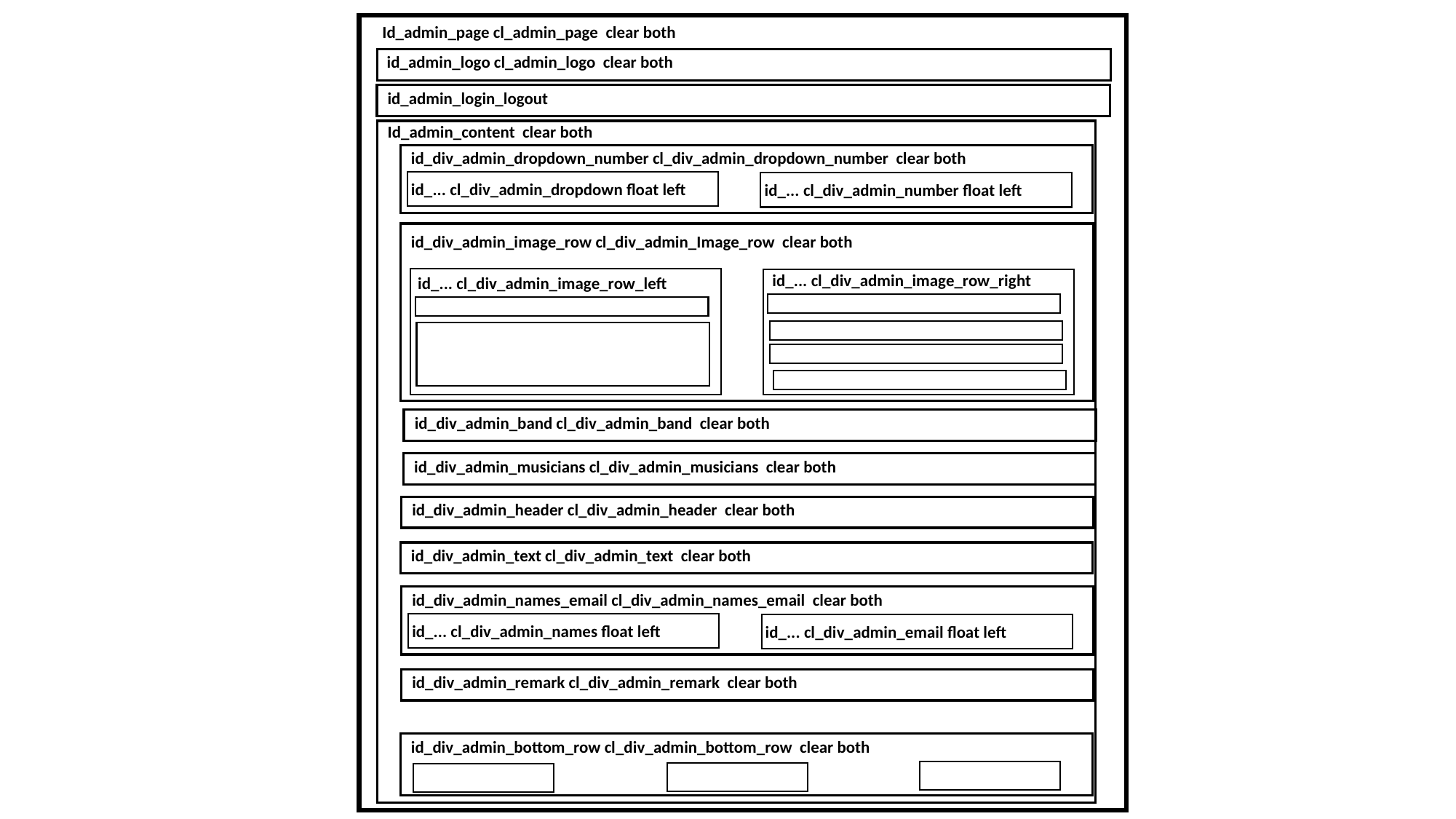

Id_admin_page cl_admin_page  clear both
id_admin_logo cl_admin_logo  clear both

id_admin_login_logout

Id_admin_content  clear both

id_div_admin_dropdown_number cl_div_admin_dropdown_number  clear both

id_... cl_div_admin_dropdown float left
id_... cl_div_admin_number float left

id_div_admin_image_row cl_div_admin_Image_row  clear both
id_... cl_div_admin_image_row_right
id_... cl_div_admin_image_row_left

id_div_admin_band cl_div_admin_band  clear both

id_div_admin_musicians cl_div_admin_musicians  clear both

id_div_admin_header cl_div_admin_header  clear both

id_div_admin_text cl_div_admin_text  clear both

id_div_admin_names_email cl_div_admin_names_email  clear both

id_... cl_div_admin_names float left
id_... cl_div_admin_email float left
id_div_admin_remark cl_div_admin_remark  clear both

id_div_admin_bottom_row cl_div_admin_bottom_row  clear both